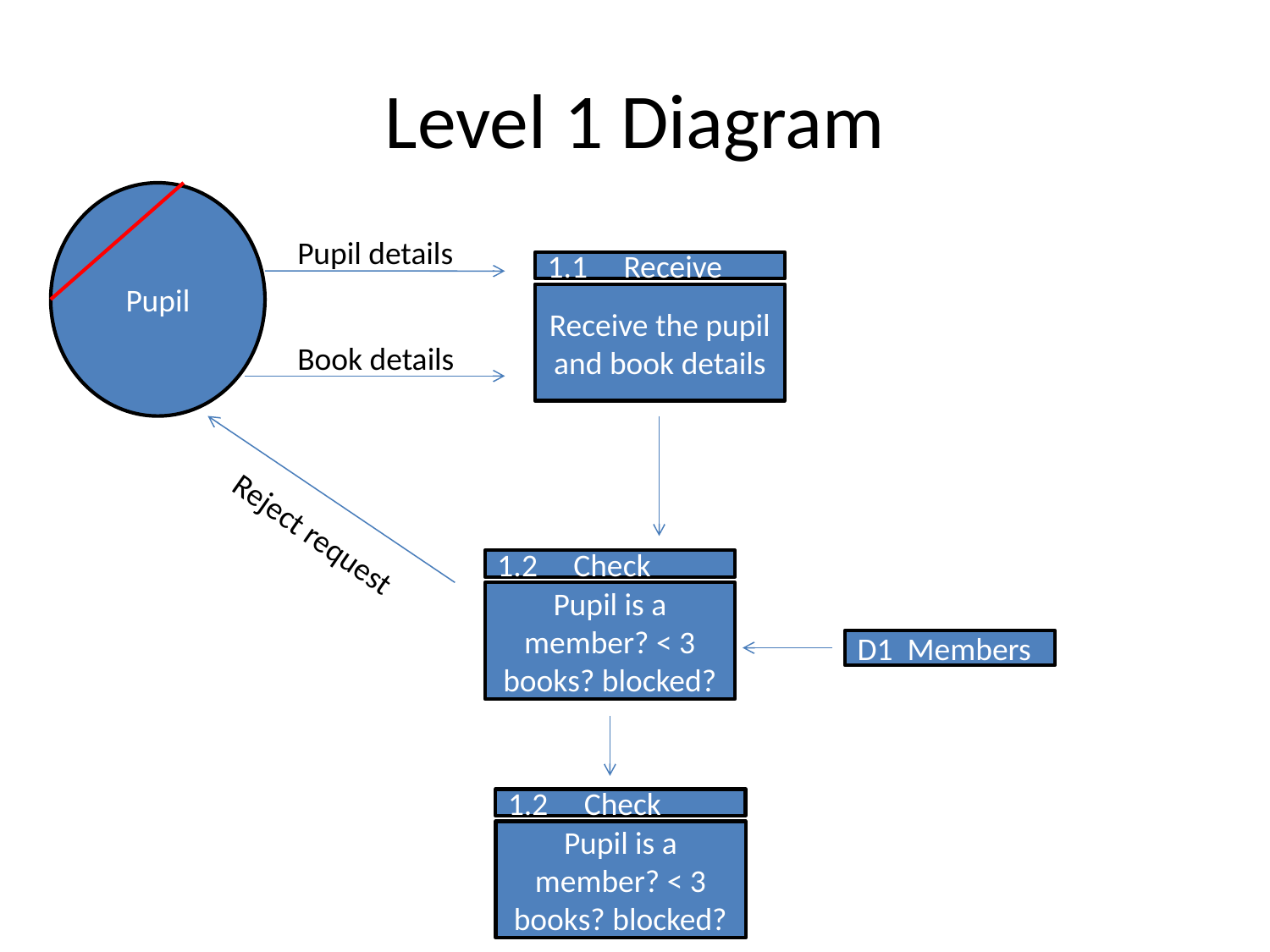

# Level 1 Diagram
Pupil
Pupil details
1.1     Receive
Receive the pupil and book details
Book details
Reject request
1.2     Check
Pupil is a member? < 3 books? blocked?
D1  Members
1.2     Check
Pupil is a member? < 3 books? blocked?